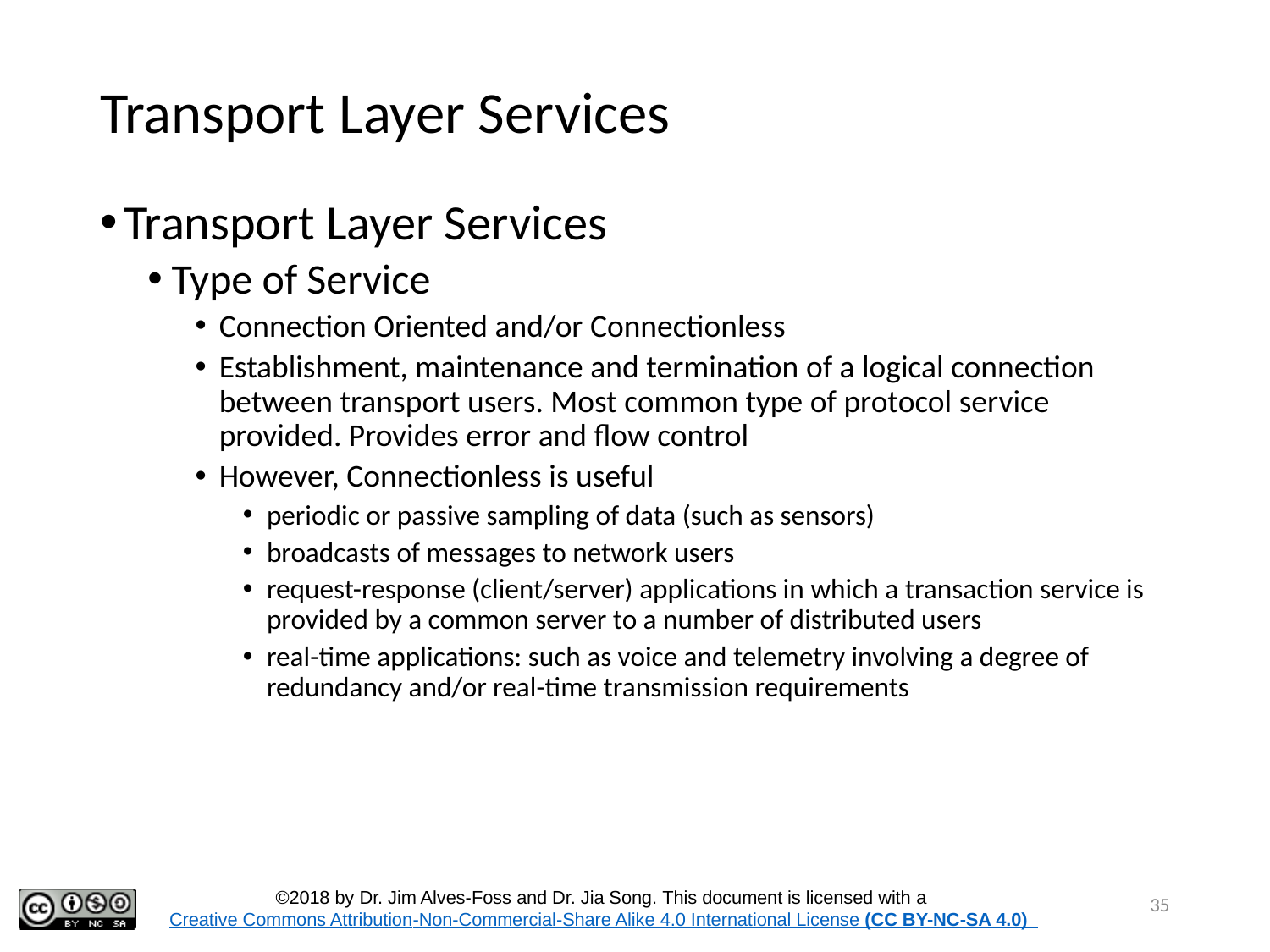

35
# Transport Layer Services
Transport Layer Services
Type of Service
Connection Oriented and/or Connectionless
Establishment, maintenance and termination of a logical connection between transport users. Most common type of protocol service provided. Provides error and flow control
However, Connectionless is useful
periodic or passive sampling of data (such as sensors)
broadcasts of messages to network users
request-response (client/server) applications in which a transaction service is provided by a common server to a number of distributed users
real-time applications: such as voice and telemetry involving a degree of redundancy and/or real-time transmission requirements